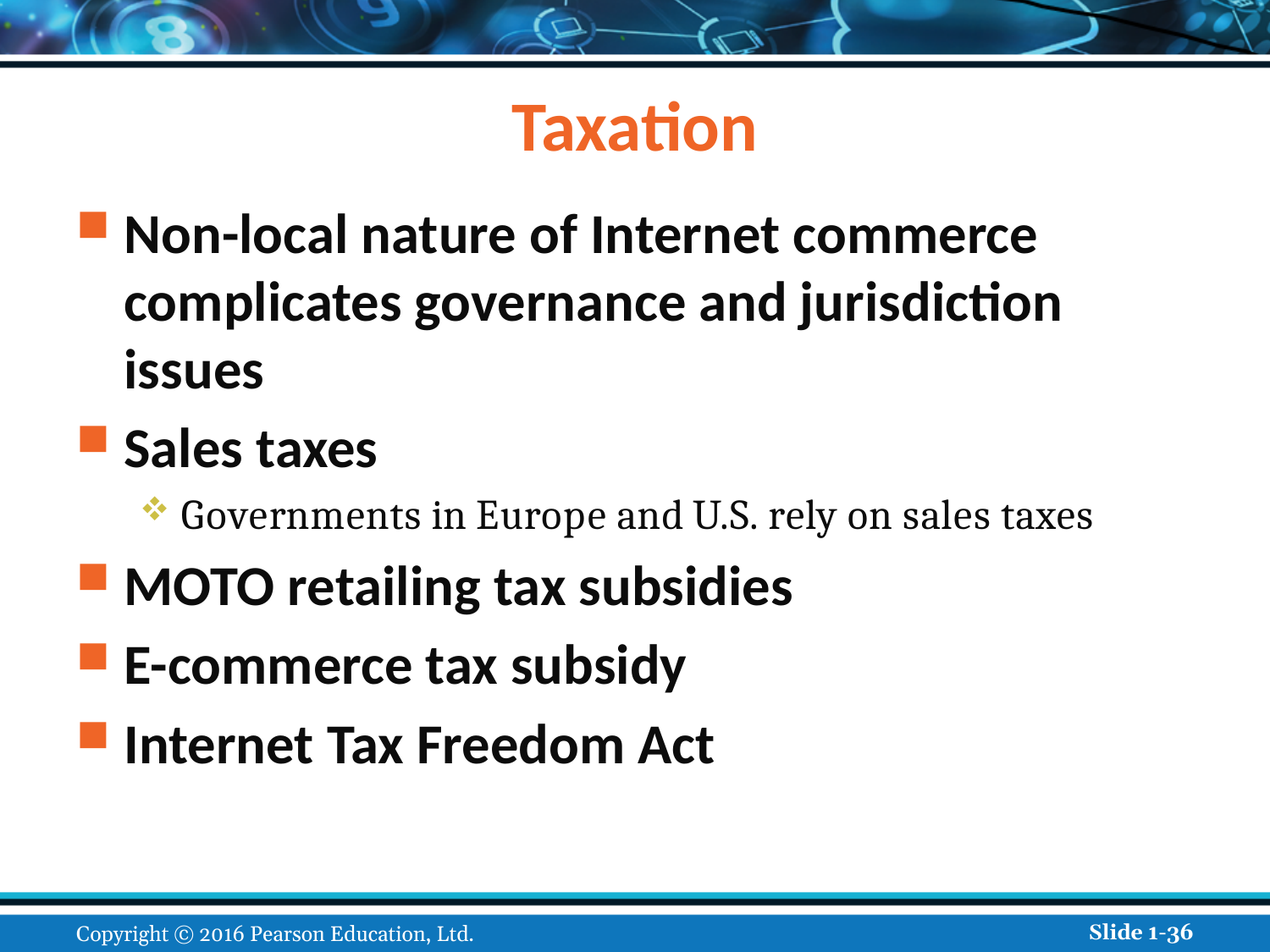

# Taxation
Non-local nature of Internet commerce complicates governance and jurisdiction issues
Sales taxes
Governments in Europe and U.S. rely on sales taxes
MOTO retailing tax subsidies
E-commerce tax subsidy
Internet Tax Freedom Act
Copyright © 2016 Pearson Education, Ltd.
Slide 1-36